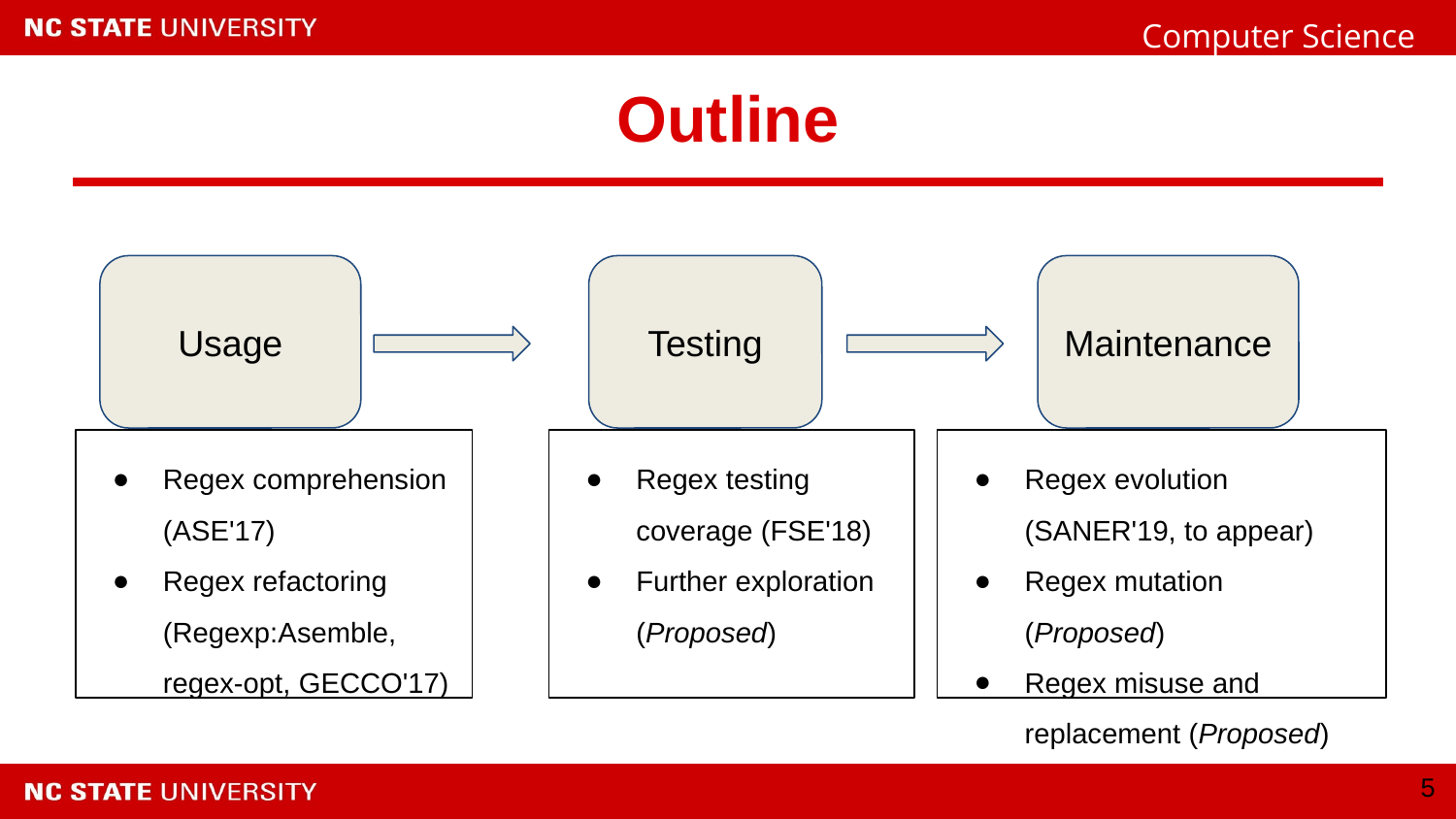

# Outline
Usage
Testing
Maintenance

Regex comprehension
(ASE'17)
Regex refactoring (Regexp:Asemble, regex-opt, GECCO'17)
Regex testing coverage (FSE'18)
Further exploration
(Proposed)
Regex evolution (SANER'19, to appear)
Regex mutation (Proposed)
Regex misuse and replacement (Proposed)
5